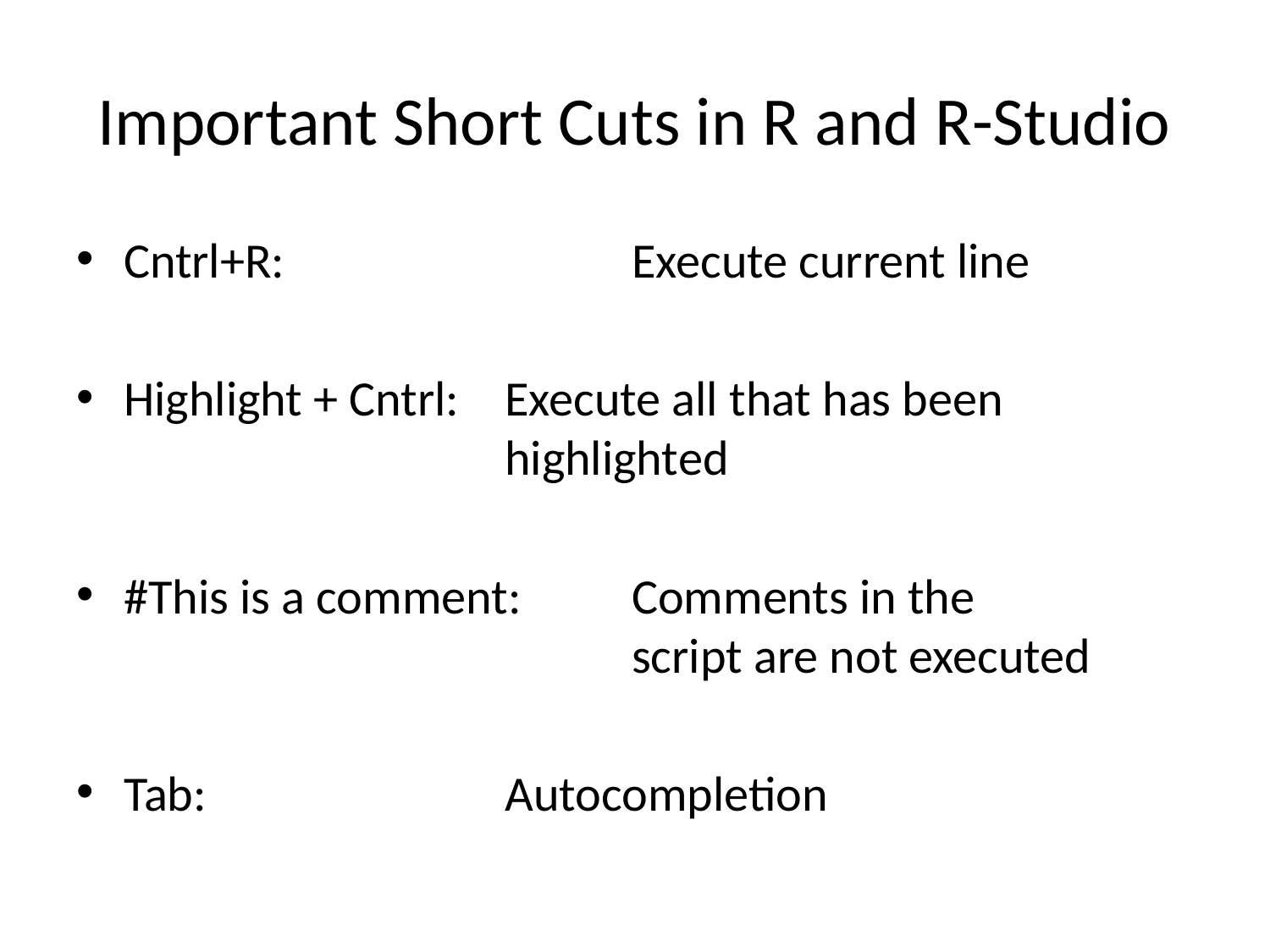

# Important Short Cuts in R and R-Studio
Cntrl+R:			Execute current line

Highlight + Cntrl:	Execute all that has been 				highlighted

#This is a comment: 	Comments in the 						script are not executed

Tab:			Autocompletion